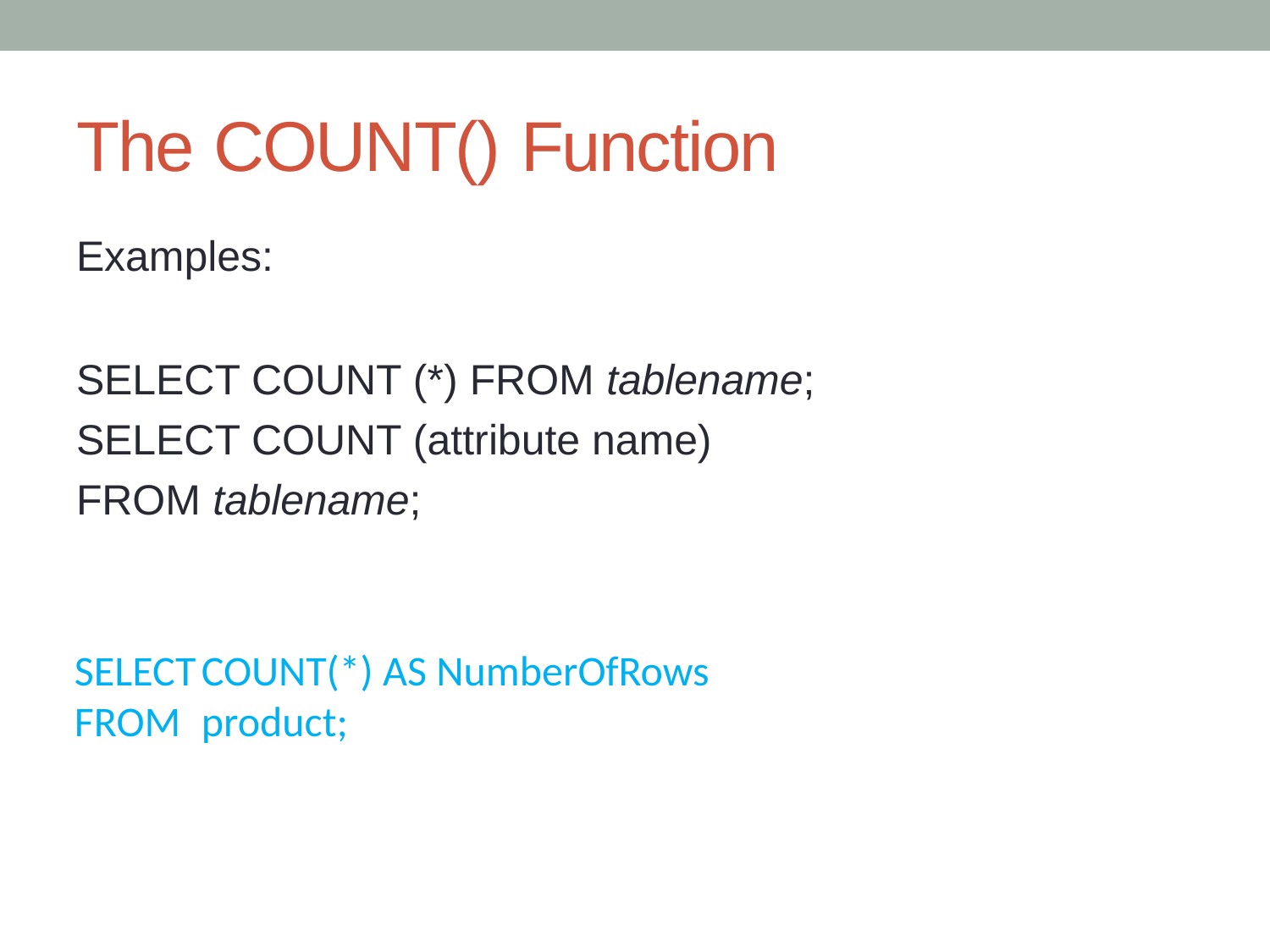

# The COUNT() Function
Examples:

SELECT COUNT (*) FROM tablename;
SELECT COUNT (attribute name)
FROM tablename;

SELECT	COUNT(*) AS NumberOfRows
FROM	product;